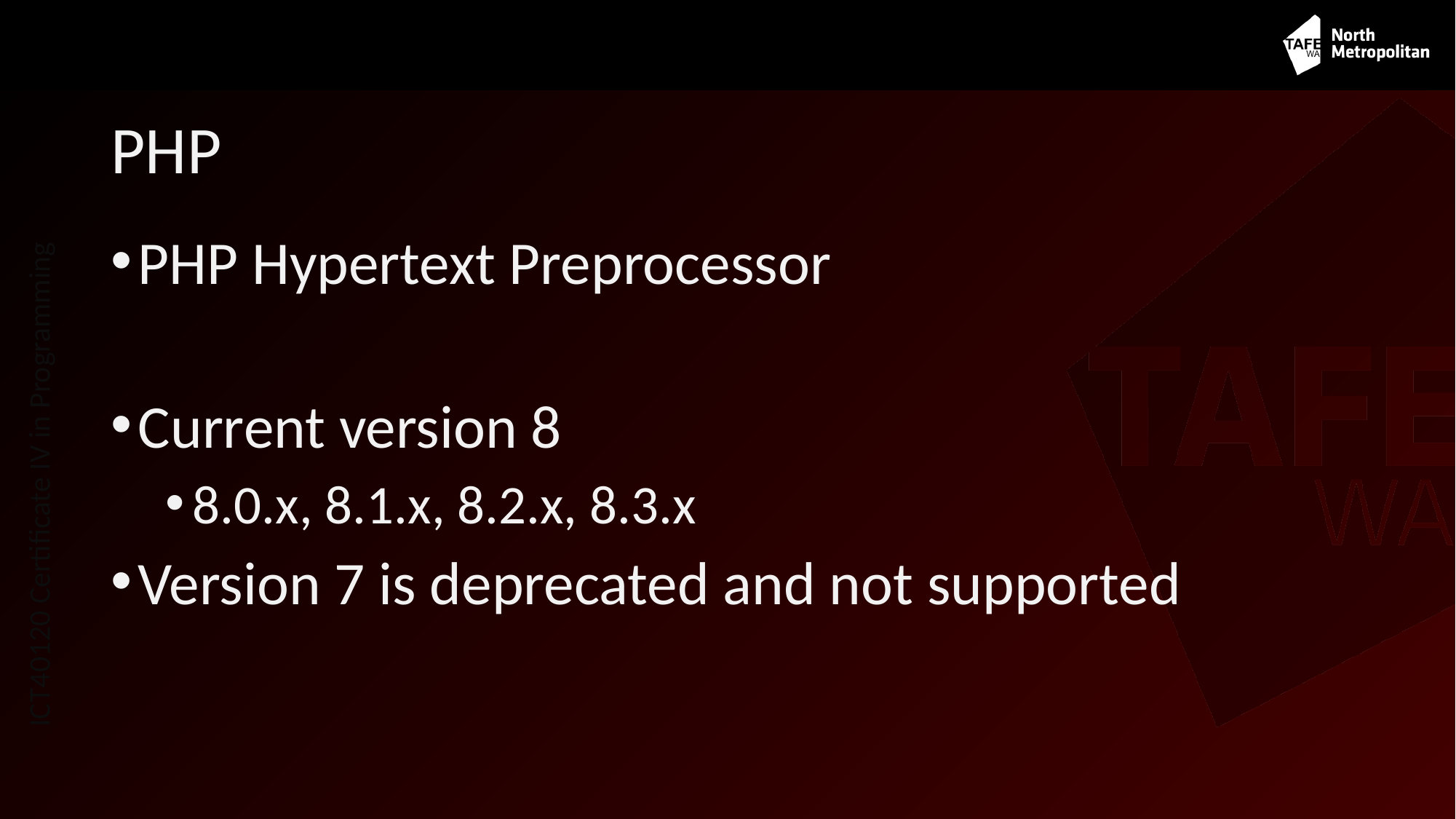

# PHP
PHP Hypertext Preprocessor

Current version 8
8.0.x, 8.1.x, 8.2.x, 8.3.x
Version 7 is deprecated and not supported